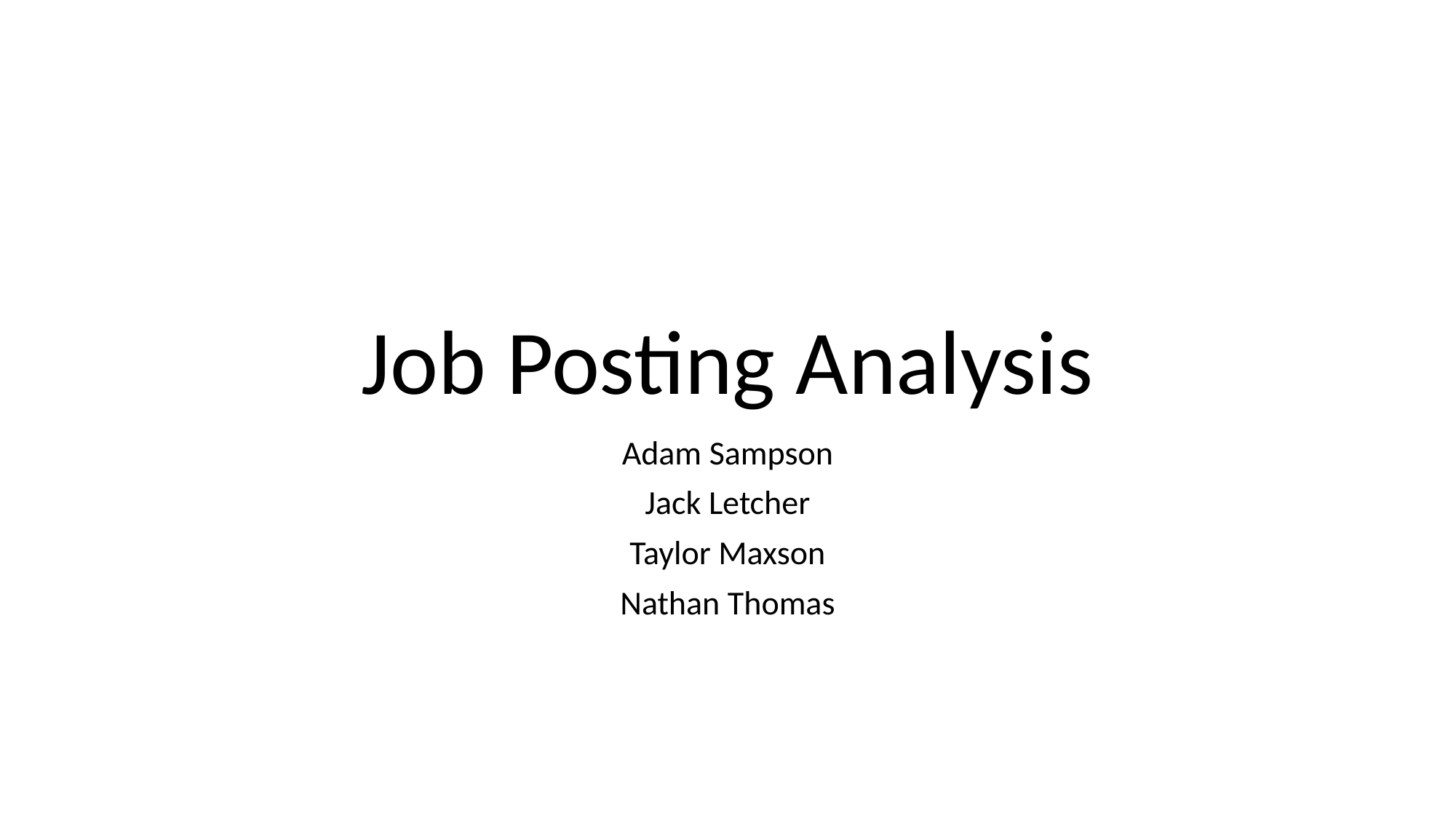

# Job Posting Analysis
Adam Sampson
Jack Letcher
Taylor Maxson
Nathan Thomas